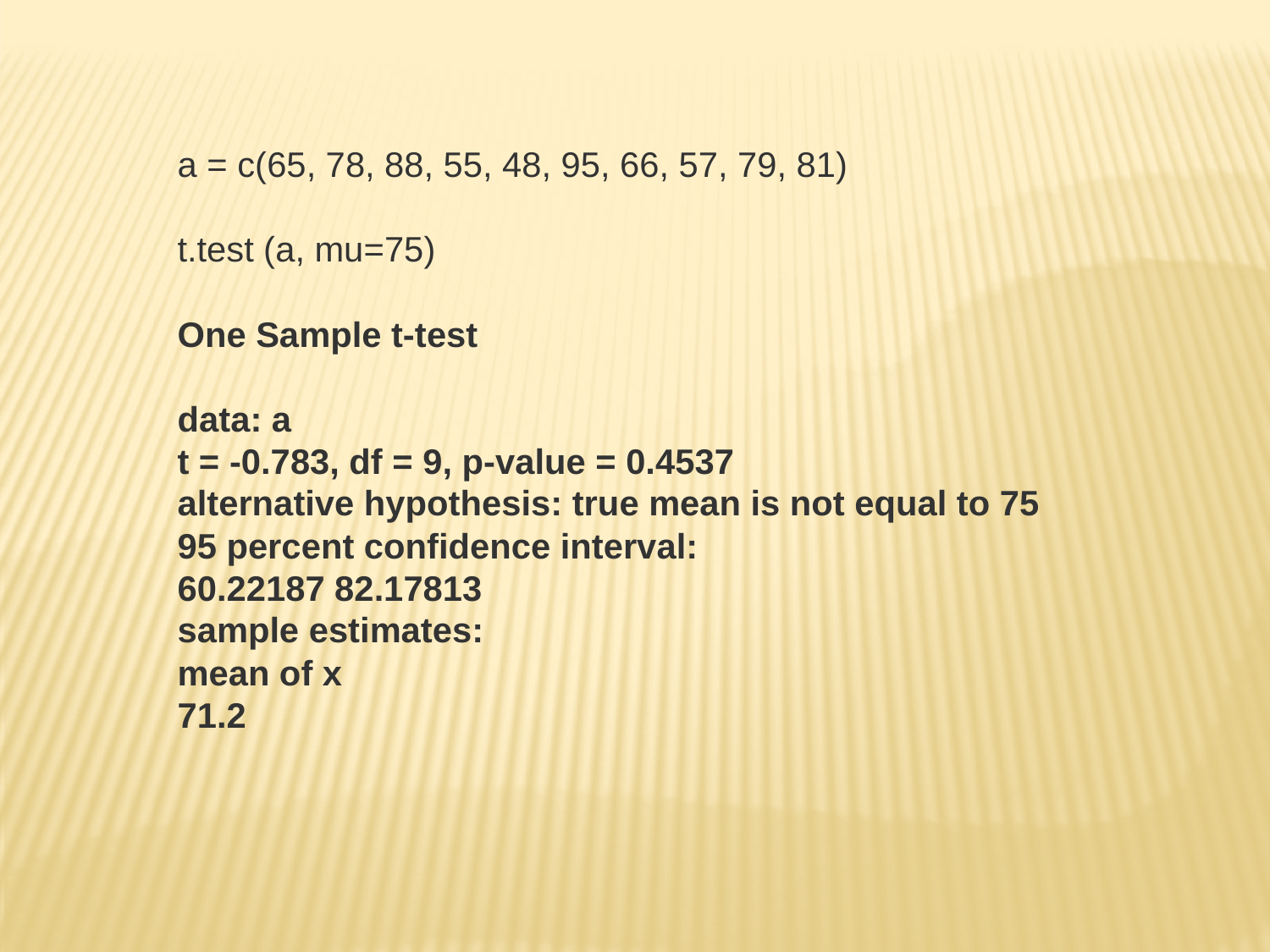

a = c(65, 78, 88, 55, 48, 95, 66, 57, 79, 81)
t.test (a, mu=75)
One Sample t-test
data: a
t = -0.783, df = 9, p-value = 0.4537
alternative hypothesis: true mean is not equal to 75
95 percent confidence interval:
60.22187 82.17813
sample estimates:
mean of x
71.2